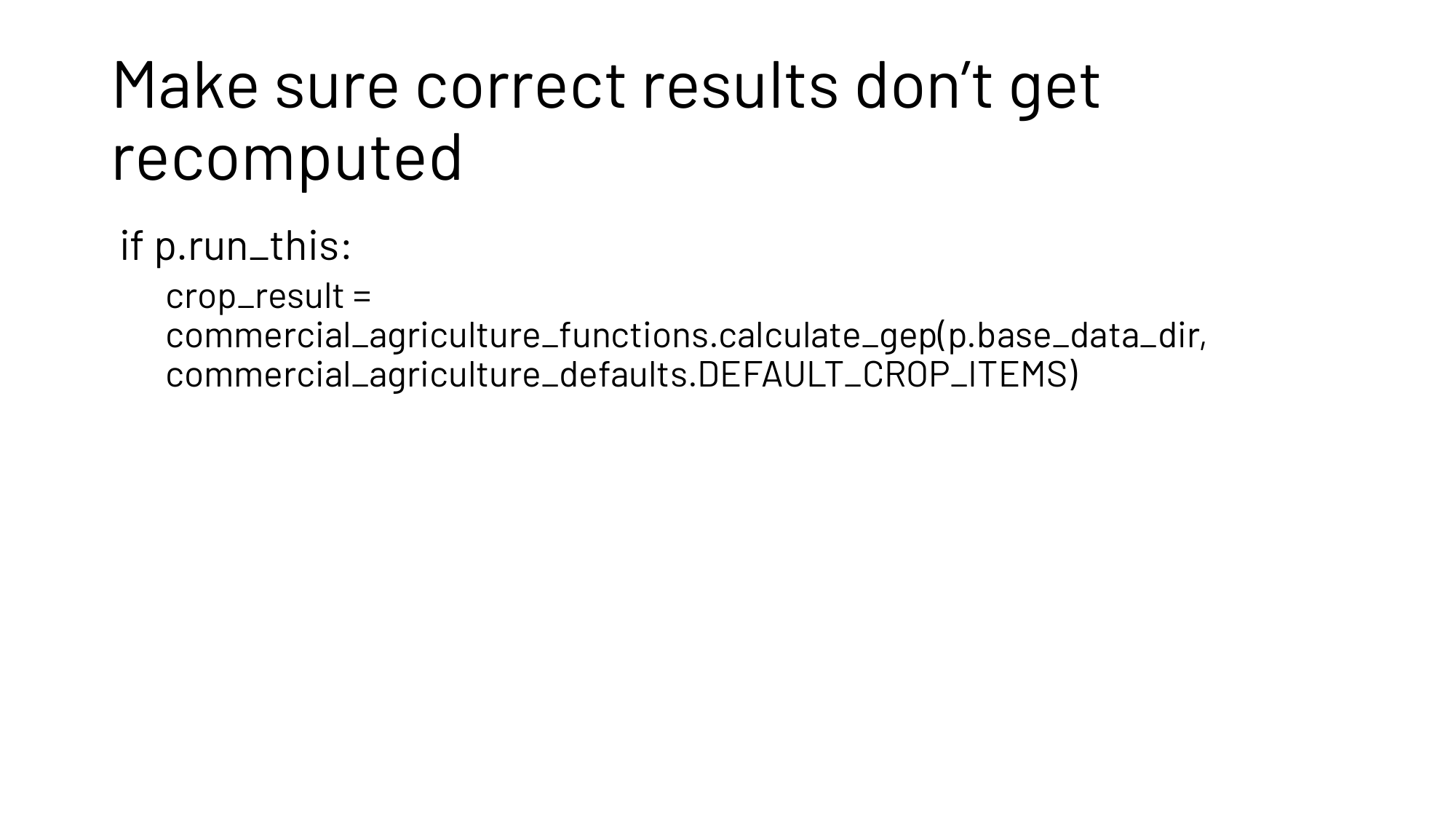

# Make sure correct results don’t get recomputed
 if p.run_this:
crop_result = commercial_agriculture_functions.calculate_gep(p.base_data_dir, commercial_agriculture_defaults.DEFAULT_CROP_ITEMS)